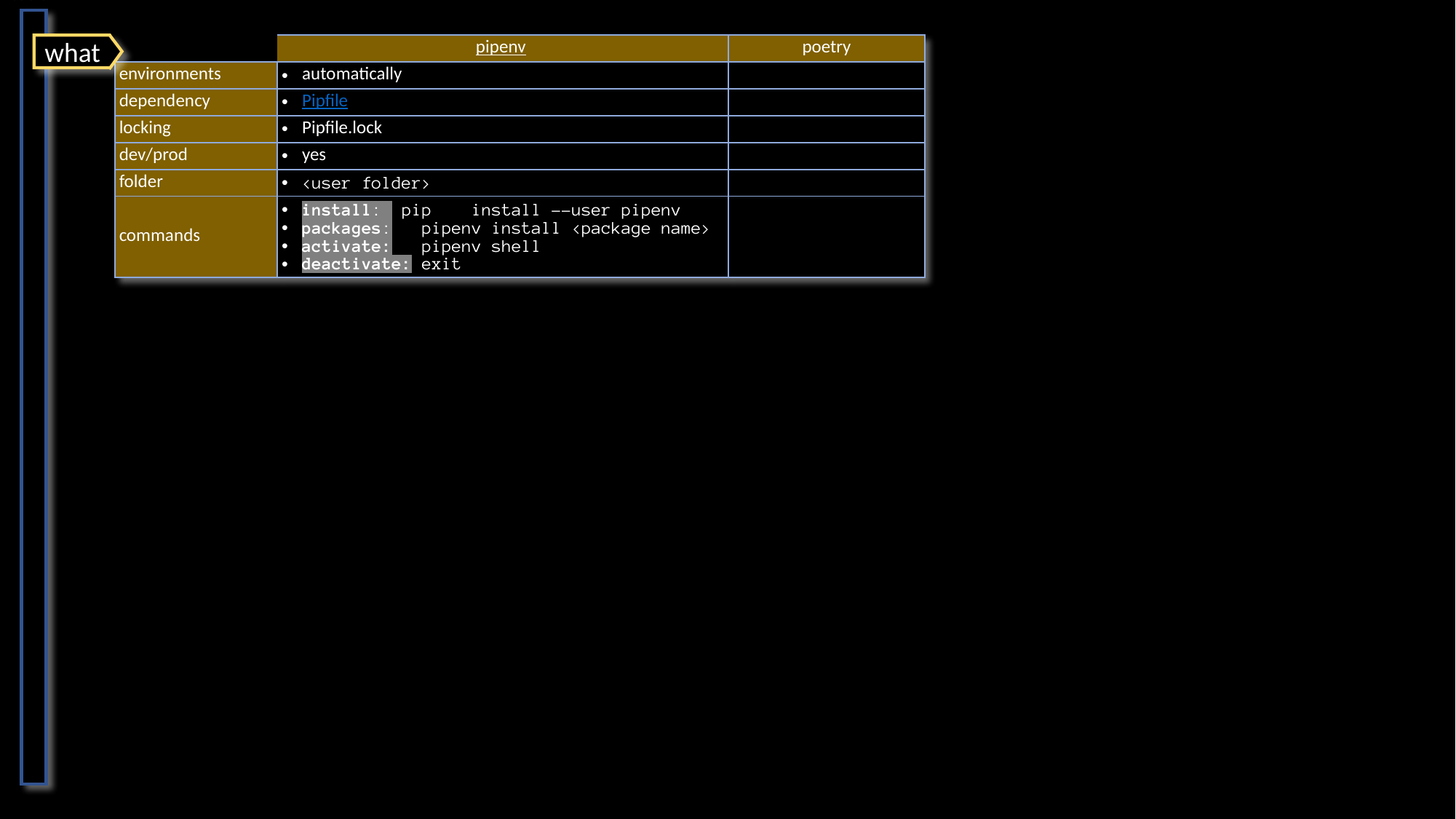

# 4.1 tools

what
|  | pipenv | poetry |
| --- | --- | --- |
| environments | automatically |  |
| dependency | Pipfile |  |
| locking | Pipfile.lock |  |
| dev/prod | yes |  |
| folder | <user folder> |  |
| commands | install: pip install --user pipenv packages: pipenv install <package name> activate: pipenv shell deactivate: exit |  |